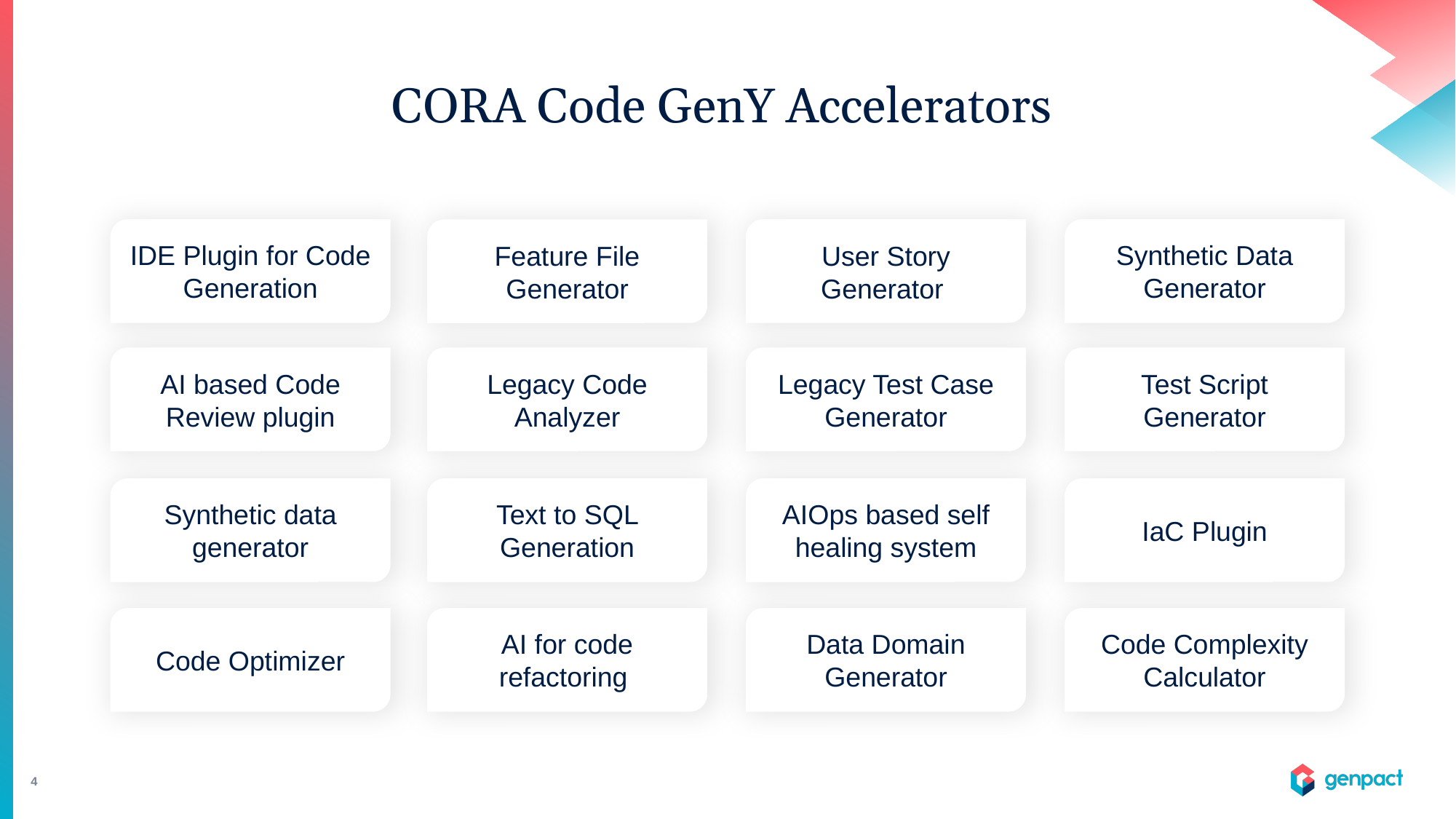

# CORA Code GenY Accelerators
IDE Plugin for Code Generation
Synthetic Data Generator
User Story Generator
Feature File Generator
AI based Code Review plugin
Legacy Code Analyzer
Legacy Test Case Generator
Test Script Generator
Synthetic data generator
AIOps based self healing system
IaC Plugin
Text to SQL Generation
Code Optimizer
AI for code refactoring
Data Domain Generator
Code Complexity Calculator